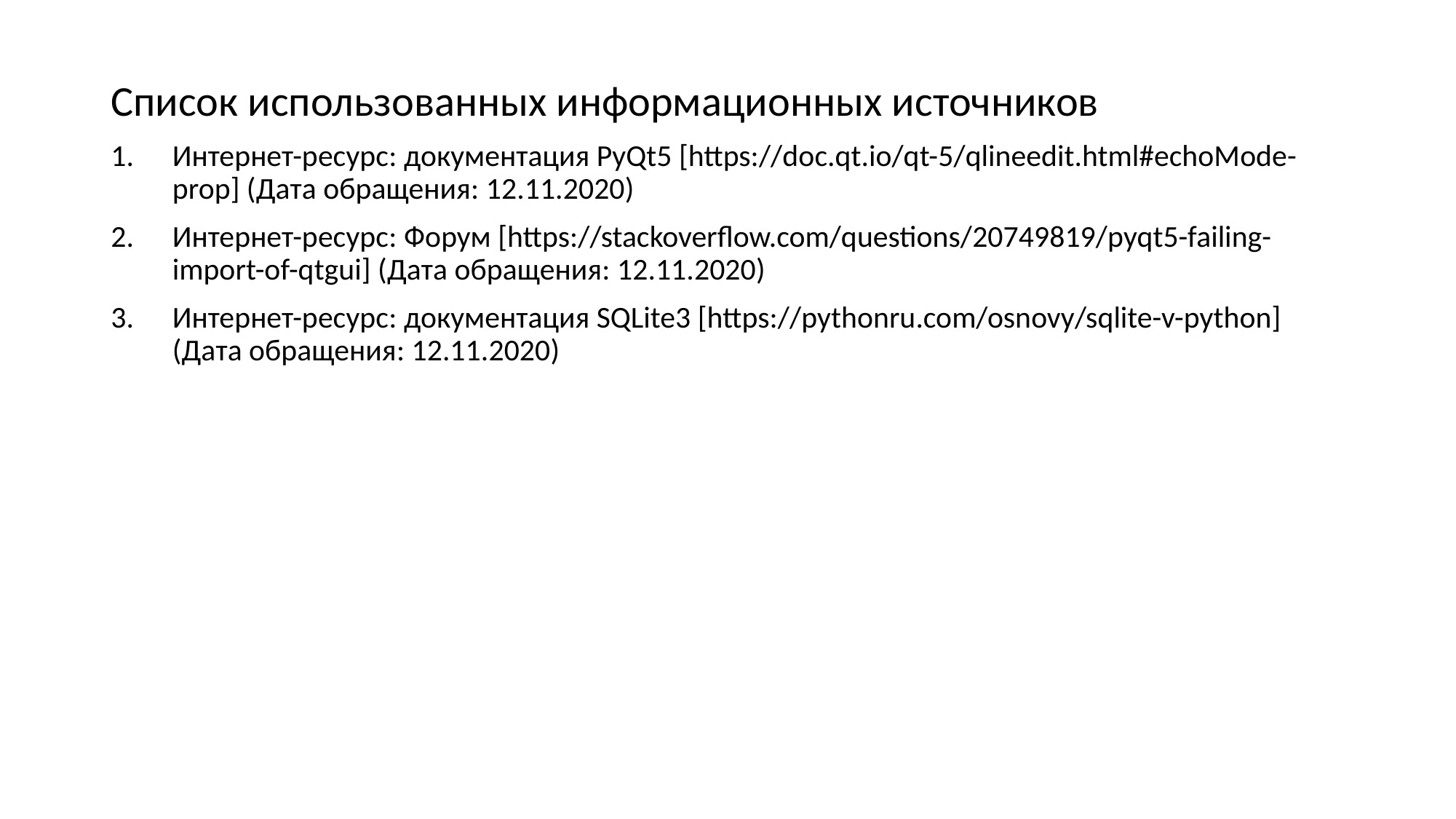

Список использованных информационных источников
Интернет-ресурс: документация PyQt5 [https://doc.qt.io/qt-5/qlineedit.html#echoMode-prop] (Дата обращения: 12.11.2020)
Интернет-ресурс: Форум [https://stackoverflow.com/questions/20749819/pyqt5-failing-import-of-qtgui] (Дата обращения: 12.11.2020)
Интернет-ресурс: документация SQLite3 [https://pythonru.com/osnovy/sqlite-v-python] (Дата обращения: 12.11.2020)